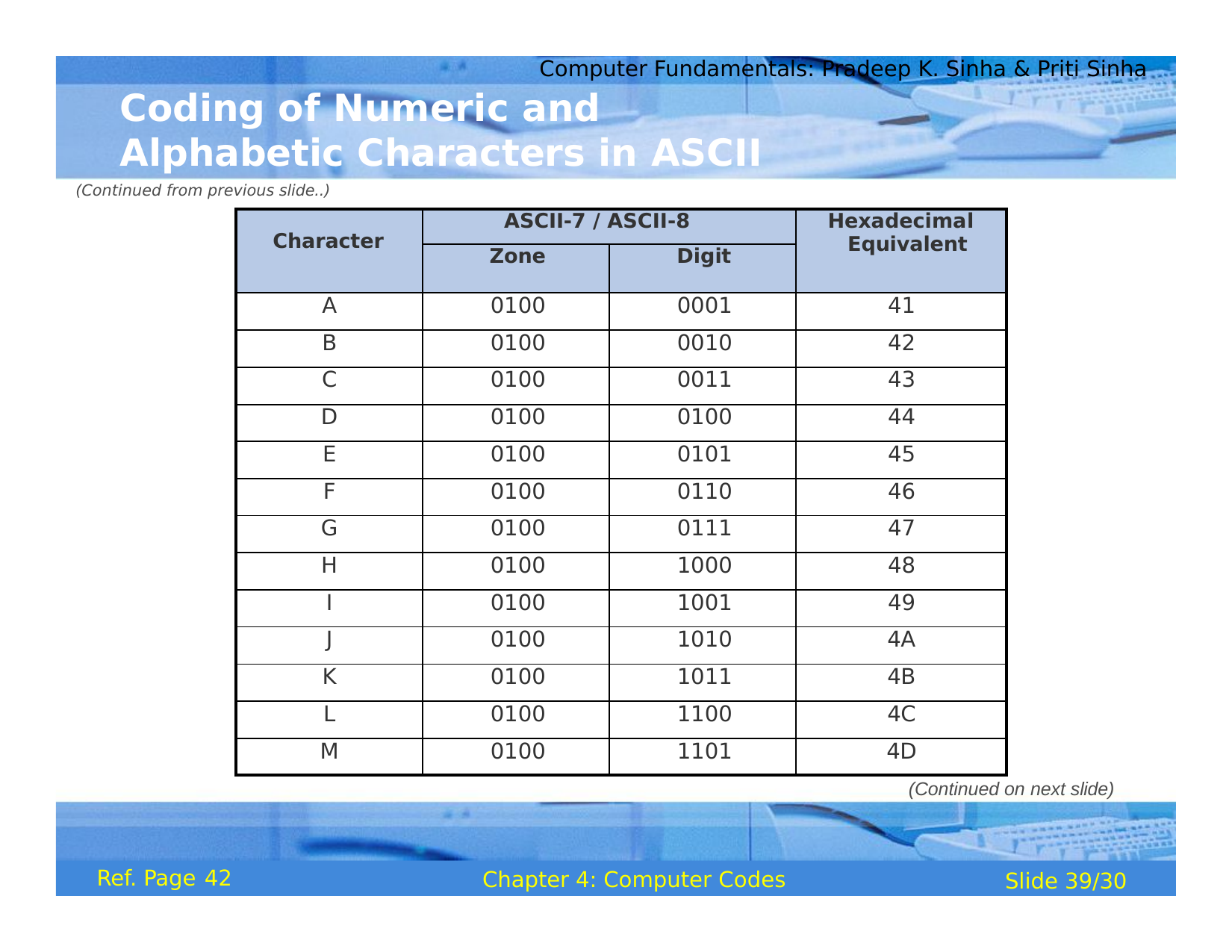

Computer Fundamentals: Pradeep K. Sinha & Priti Sinha
# Coding of Numeric and  Alphabetic Characters in ASCII
(Continued from previous slide..)
| Character | ASCII-7 / ASCII-8 |  | Hexadecimal Equivalent |
| --- | --- | --- | --- |
|  | Zone | Digit |  |
| A | 0100 | 0001 | 41 |
| B | 0100 | 0010 | 42 |
| C | 0100 | 0011 | 43 |
| D | 0100 | 0100 | 44 |
| E | 0100 | 0101 | 45 |
| F | 0100 | 0110 | 46 |
| G | 0100 | 0111 | 47 |
| H | 0100 | 1000 | 48 |
| I | 0100 | 1001 | 49 |
| J | 0100 | 1010 | 4A |
| K | 0100 | 1011 | 4B |
| L | 0100 | 1100 | 4C |
| M | 0100 | 1101 | 4D |

(Continued on next slide)
Ref. Page 42
Chapter 4: Computer Codes
Slide 39/30